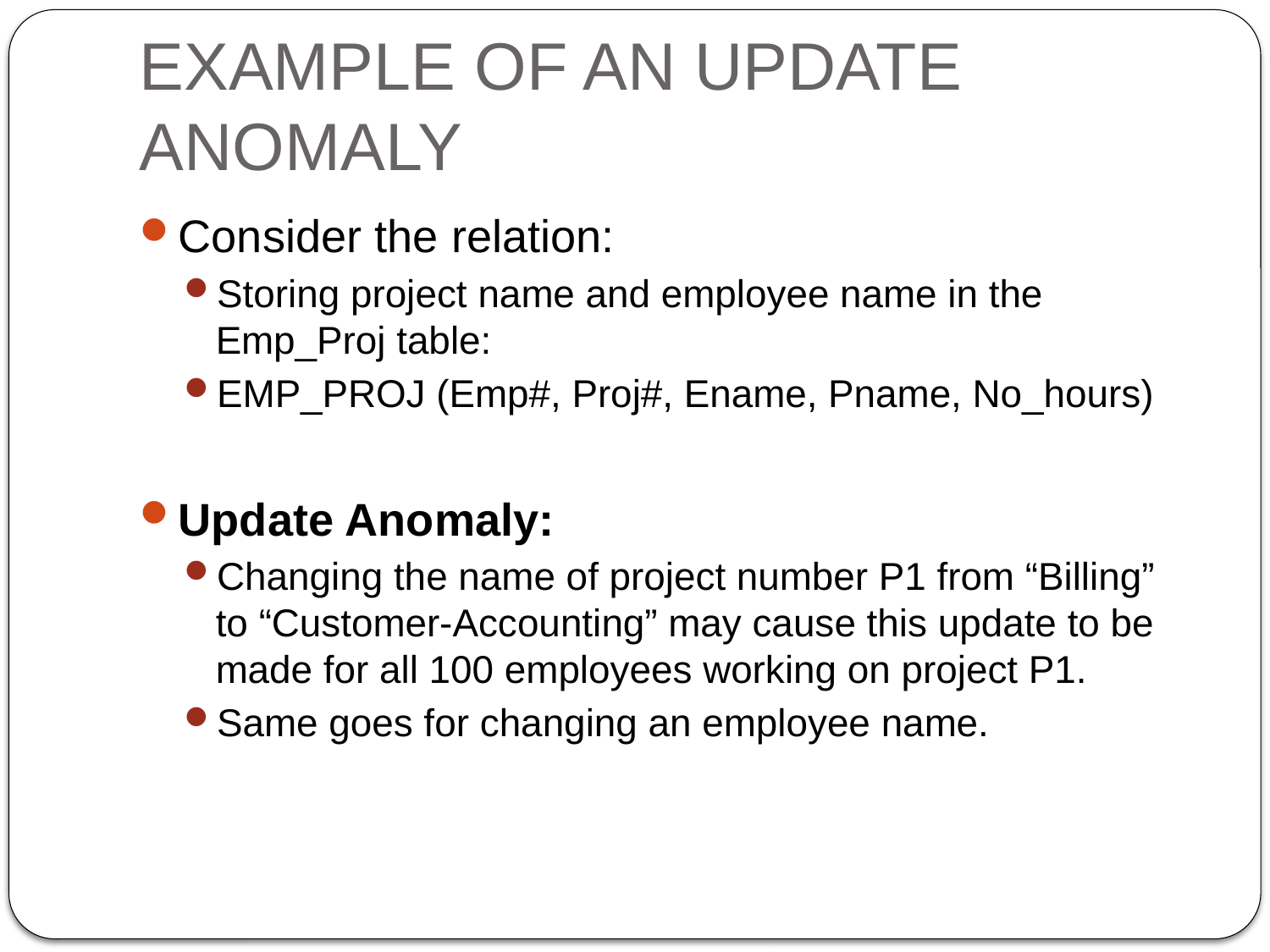

# EXAMPLE OF AN UPDATE ANOMALY
Consider the relation:
Storing project name and employee name in the Emp_Proj table:
EMP_PROJ (Emp#, Proj#, Ename, Pname, No_hours)

Update Anomaly:
Changing the name of project number P1 from “Billing” to “Customer-Accounting” may cause this update to be made for all 100 employees working on project P1.
Same goes for changing an employee name.